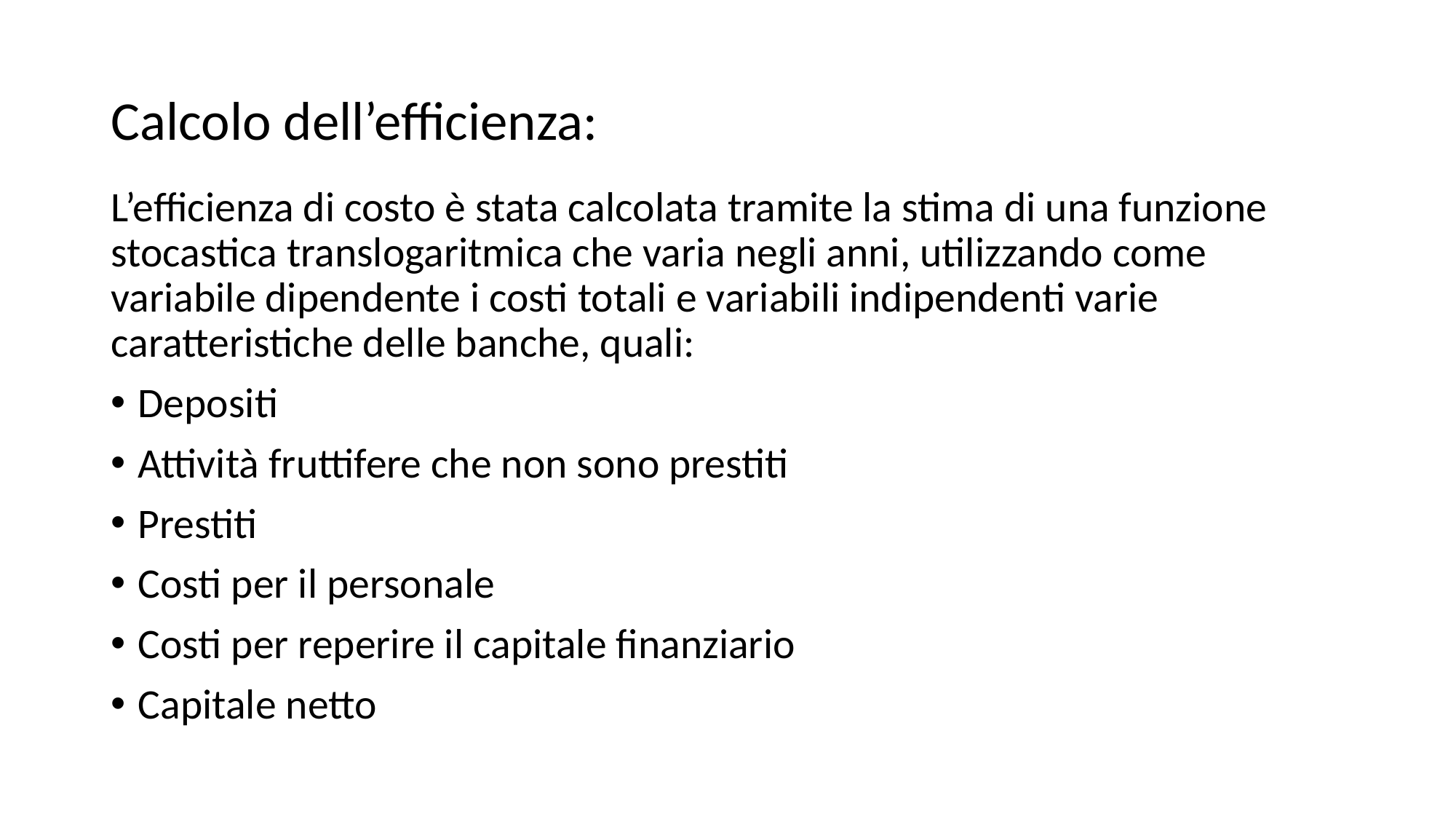

# Calcolo dell’efficienza:
L’efficienza di costo è stata calcolata tramite la stima di una funzione stocastica translogaritmica che varia negli anni, utilizzando come variabile dipendente i costi totali e variabili indipendenti varie caratteristiche delle banche, quali:
Depositi
Attività fruttifere che non sono prestiti
Prestiti
Costi per il personale
Costi per reperire il capitale finanziario
Capitale netto